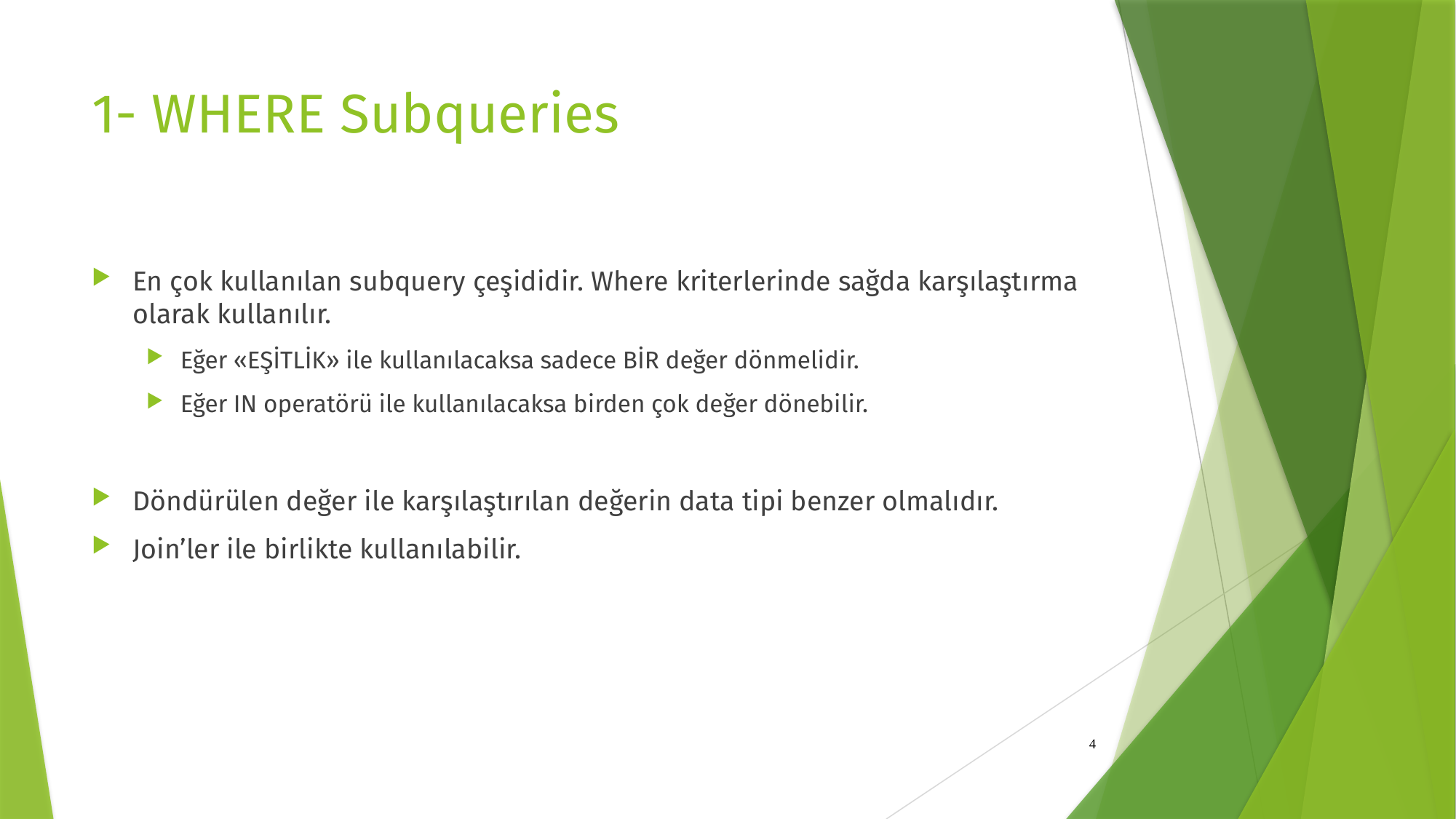

# 1- WHERE Subqueries
En çok kullanılan subquery çeşididir. Where kriterlerinde sağda karşılaştırma olarak kullanılır.
Eğer «EŞİTLİK» ile kullanılacaksa sadece BİR değer dönmelidir.
Eğer IN operatörü ile kullanılacaksa birden çok değer dönebilir.

Döndürülen değer ile karşılaştırılan değerin data tipi benzer olmalıdır.
Join’ler ile birlikte kullanılabilir.
4